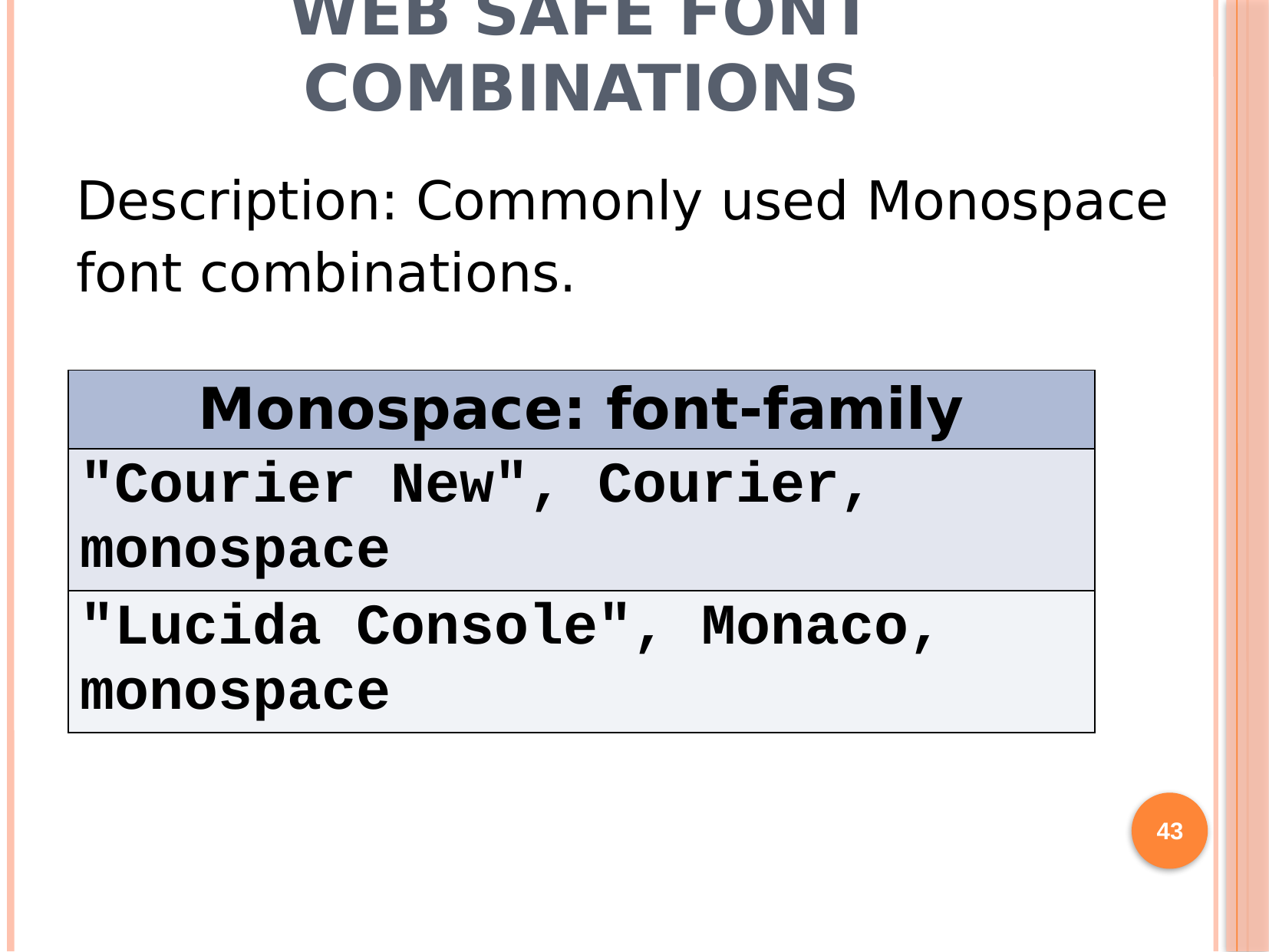

# Web Safe Font Combinations
Description: Commonly used Monospace
font combinations.
| Monospace: font-family |
| --- |
| "Courier New", Courier, monospace |
| "Lucida Console", Monaco, monospace |
43